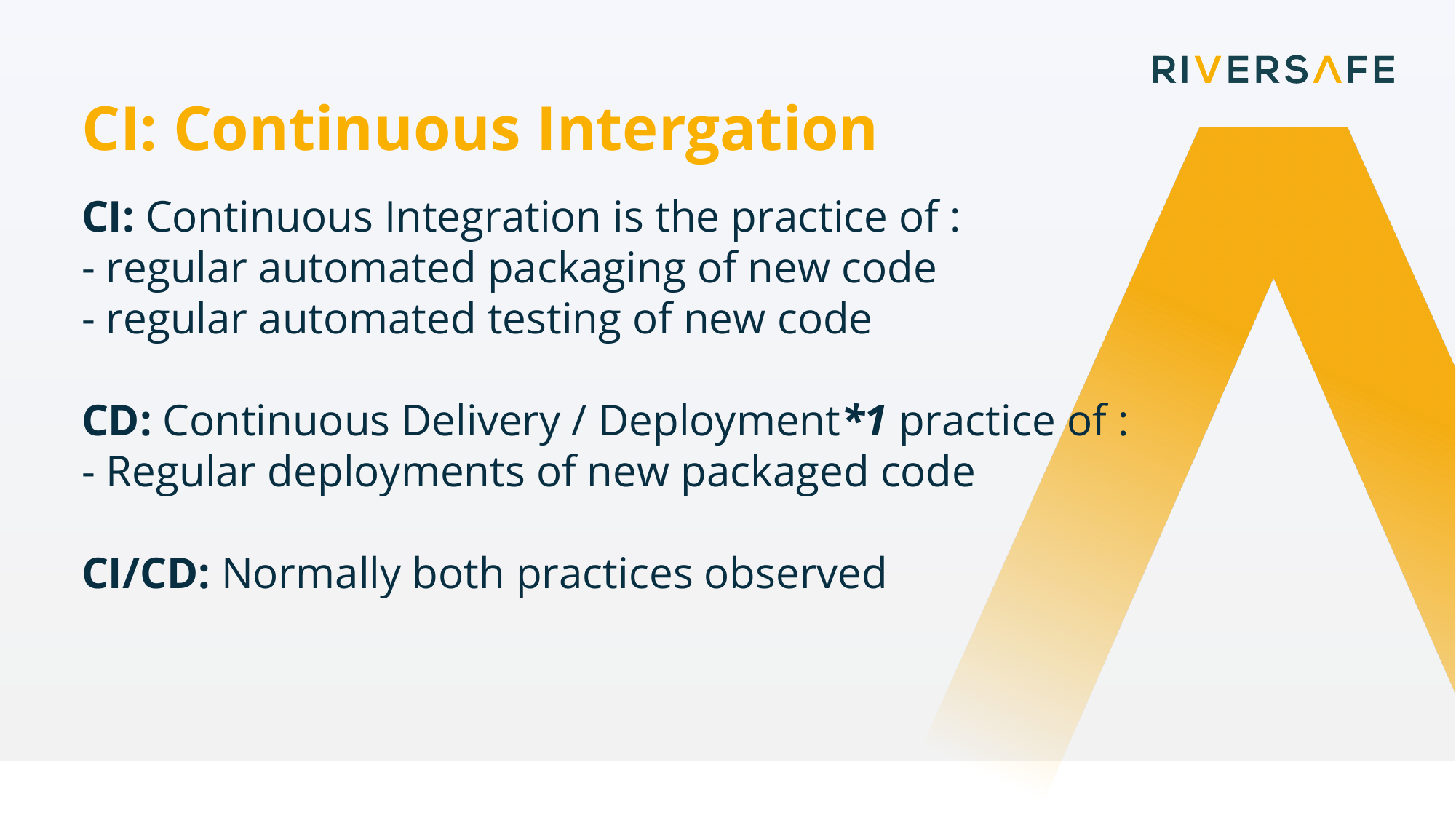

CI: Continuous Intergation
CI: Continuous Integration is the practice of :
- regular automated packaging of new code
- regular automated testing of new code

CD: Continuous Delivery / Deployment*1 practice of :
- Regular deployments of new packaged code

CI/CD: Normally both practices observed